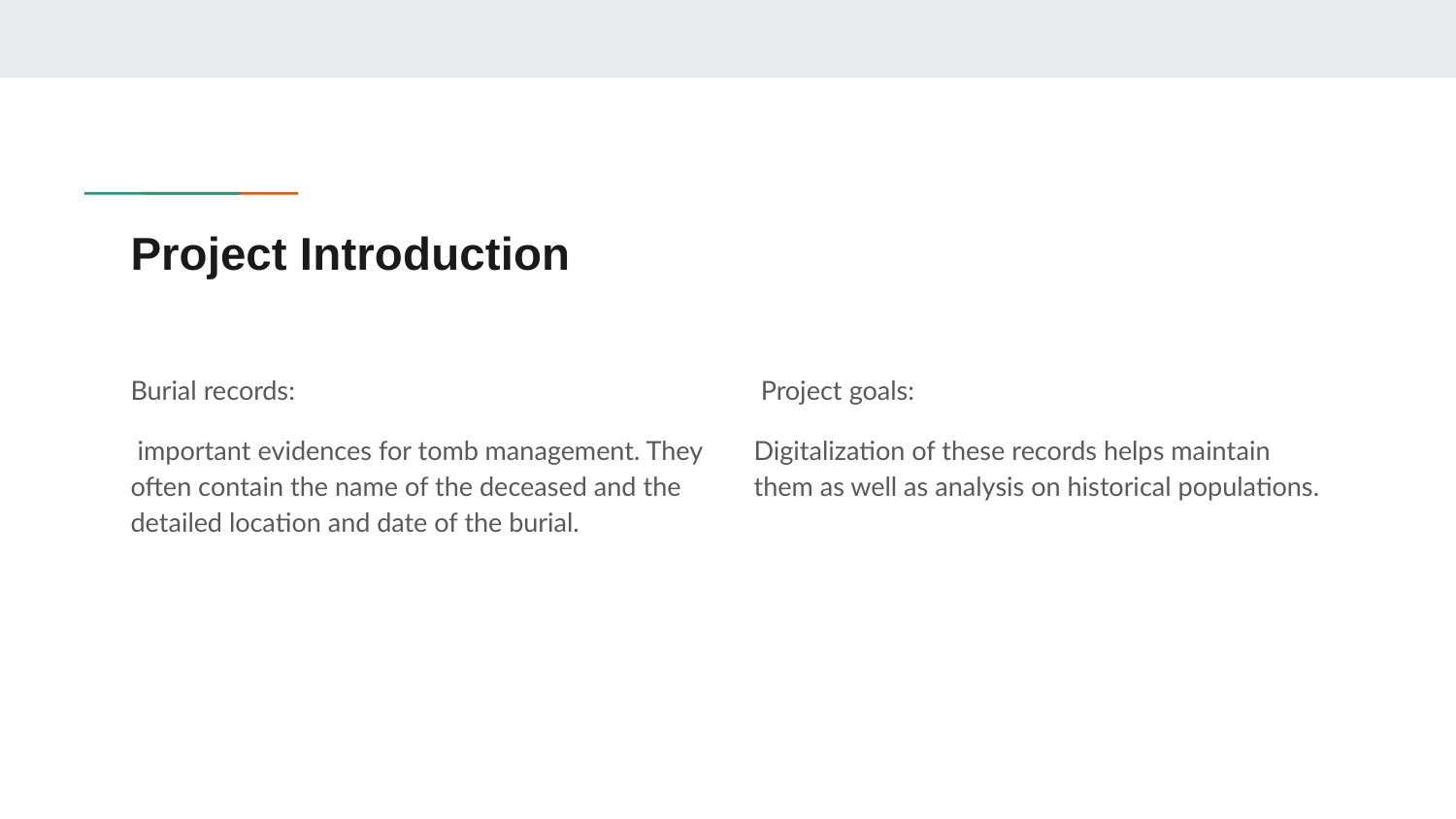

# Project Introduction
Burial records:
 important evidences for tomb management. They often contain the name of the deceased and the detailed location and date of the burial.
 Project goals:
Digitalization of these records helps maintain them as well as analysis on historical populations.